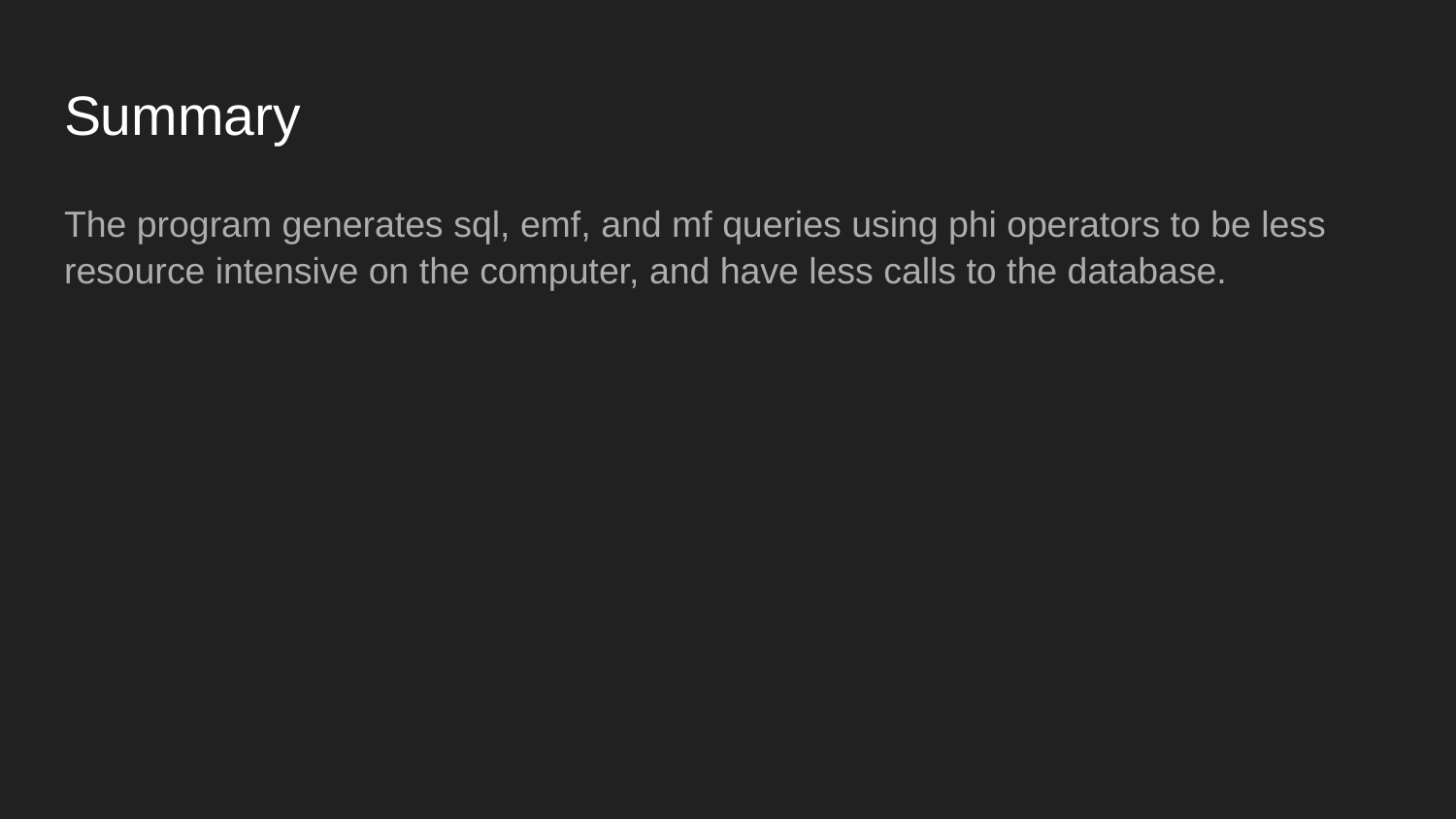

# Summary
The program generates sql, emf, and mf queries using phi operators to be less resource intensive on the computer, and have less calls to the database.